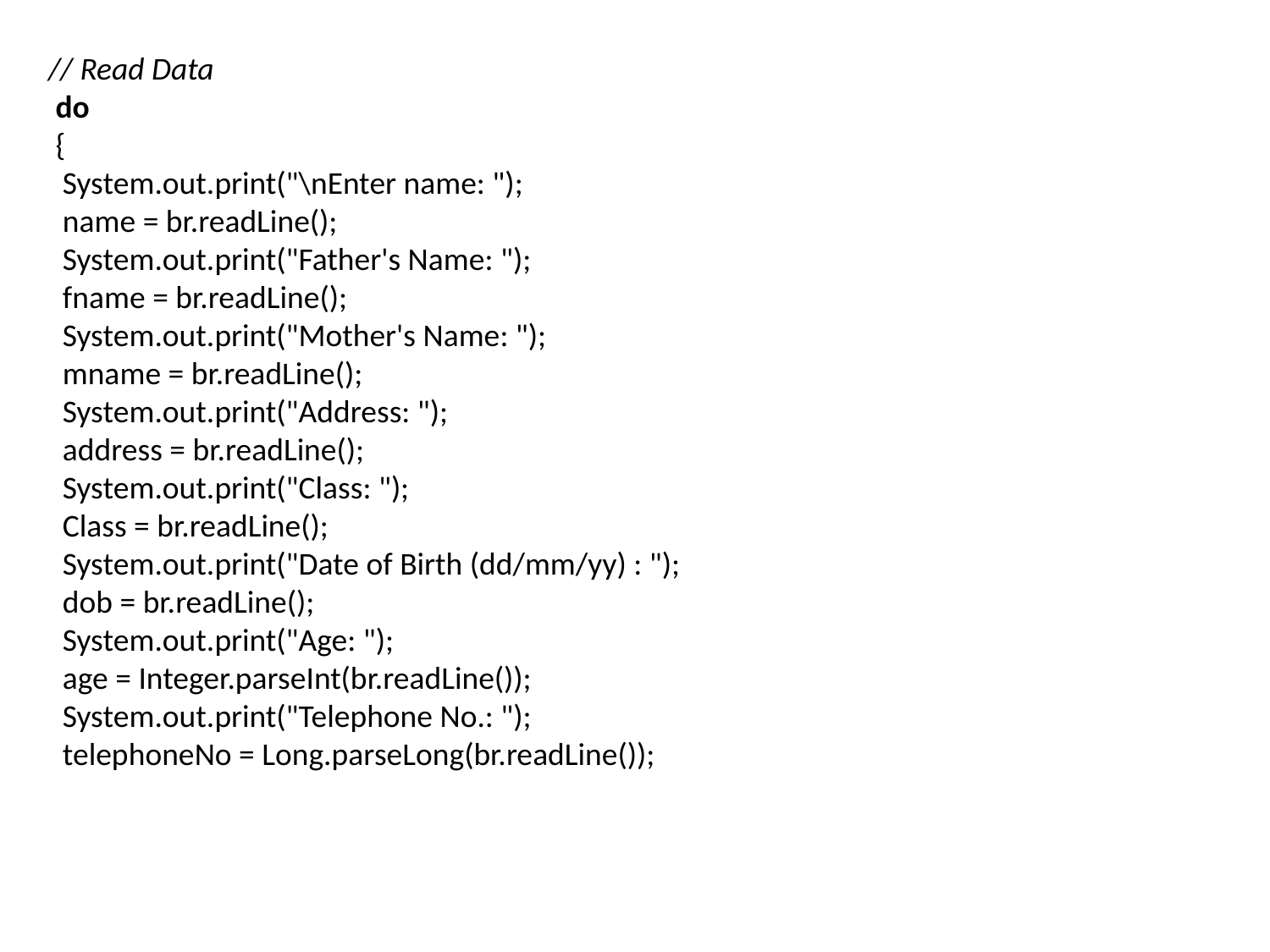

// Read Data
 do
 {
  System.out.print("\nEnter name: ");
  name = br.readLine();
  System.out.print("Father's Name: ");
  fname = br.readLine();
  System.out.print("Mother's Name: ");
  mname = br.readLine();
  System.out.print("Address: ");
  address = br.readLine();
  System.out.print("Class: ");
  Class = br.readLine();
  System.out.print("Date of Birth (dd/mm/yy) : ");
  dob = br.readLine();
  System.out.print("Age: ");
  age = Integer.parseInt(br.readLine());
  System.out.print("Telephone No.: ");
  telephoneNo = Long.parseLong(br.readLine());